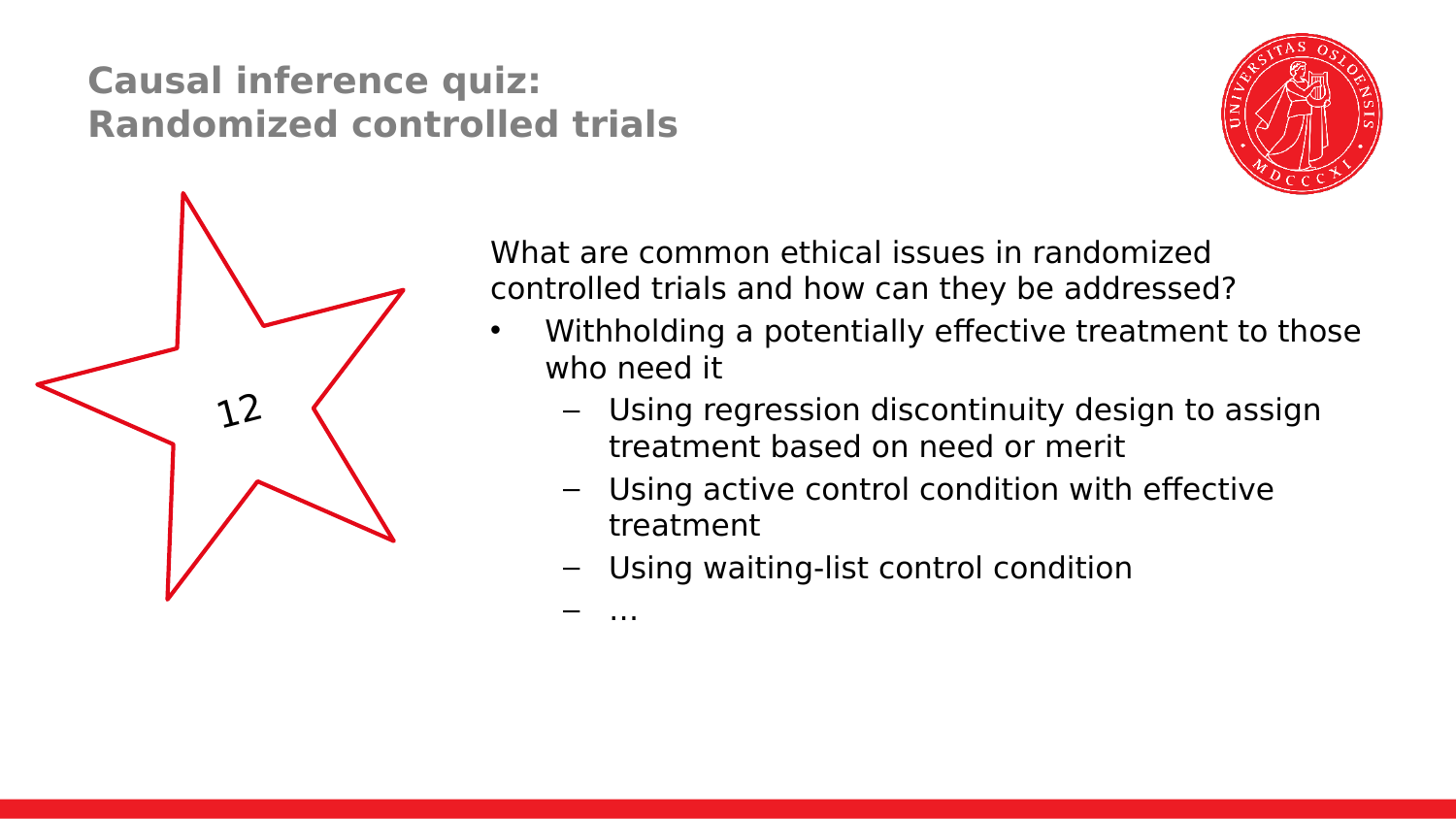

# Causal inference quiz: Randomized controlled trials
12
What are common ethical issues in randomized controlled trials and how can they be addressed?
Withholding a potentially effective treatment to those who need it
Using regression discontinuity design to assign treatment based on need or merit
Using active control condition with effective treatment
Using waiting-list control condition
…